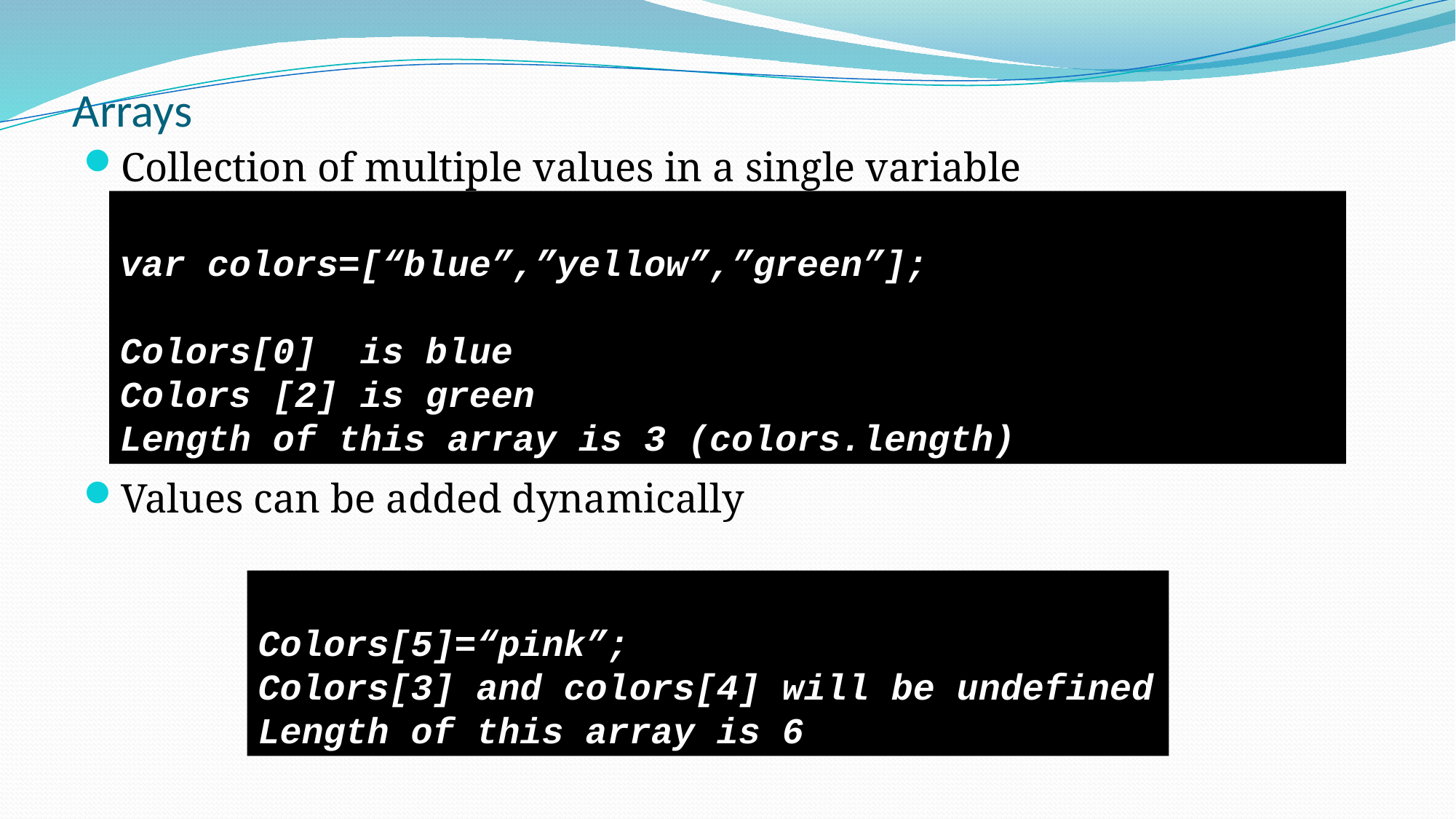

# Arrays
Collection of multiple values in a single variable

Values can be added dynamically

var colors=[“blue”,”yellow”,”green”];

Colors[0]  is blue
Colors [2] is green
Length of this array is 3 (colors.length)

Colors[5]=“pink”;
Colors[3] and colors[4] will be undefined
Length of this array is 6